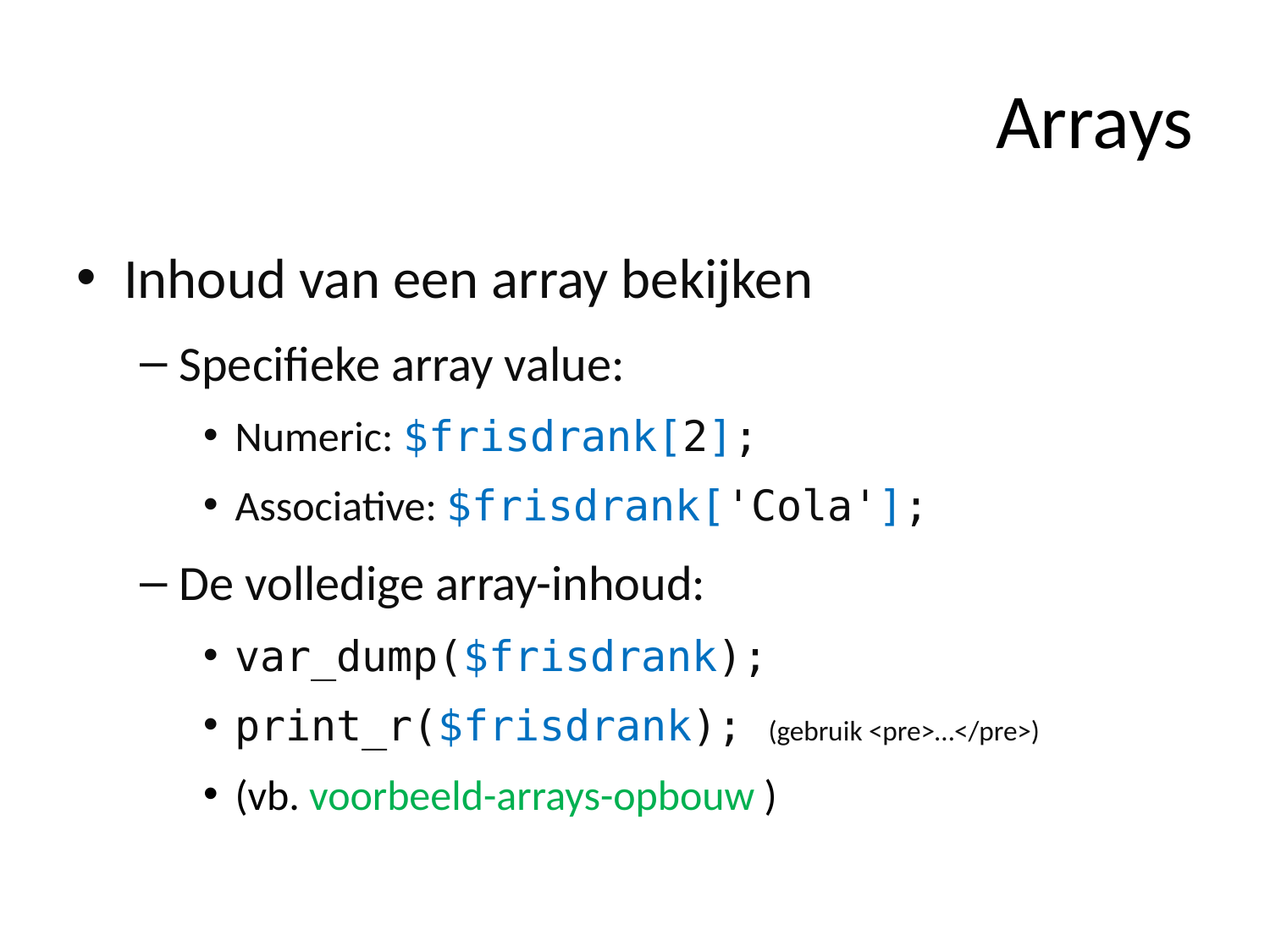

# Arrays
Inhoud van een array bekijken
Specifieke array value:
Numeric: $frisdrank[2];
Associative: $frisdrank['Cola'];
De volledige array-inhoud:
var_dump($frisdrank);
print_r($frisdrank); (gebruik <pre>…</pre>)
(vb. voorbeeld-arrays-opbouw )